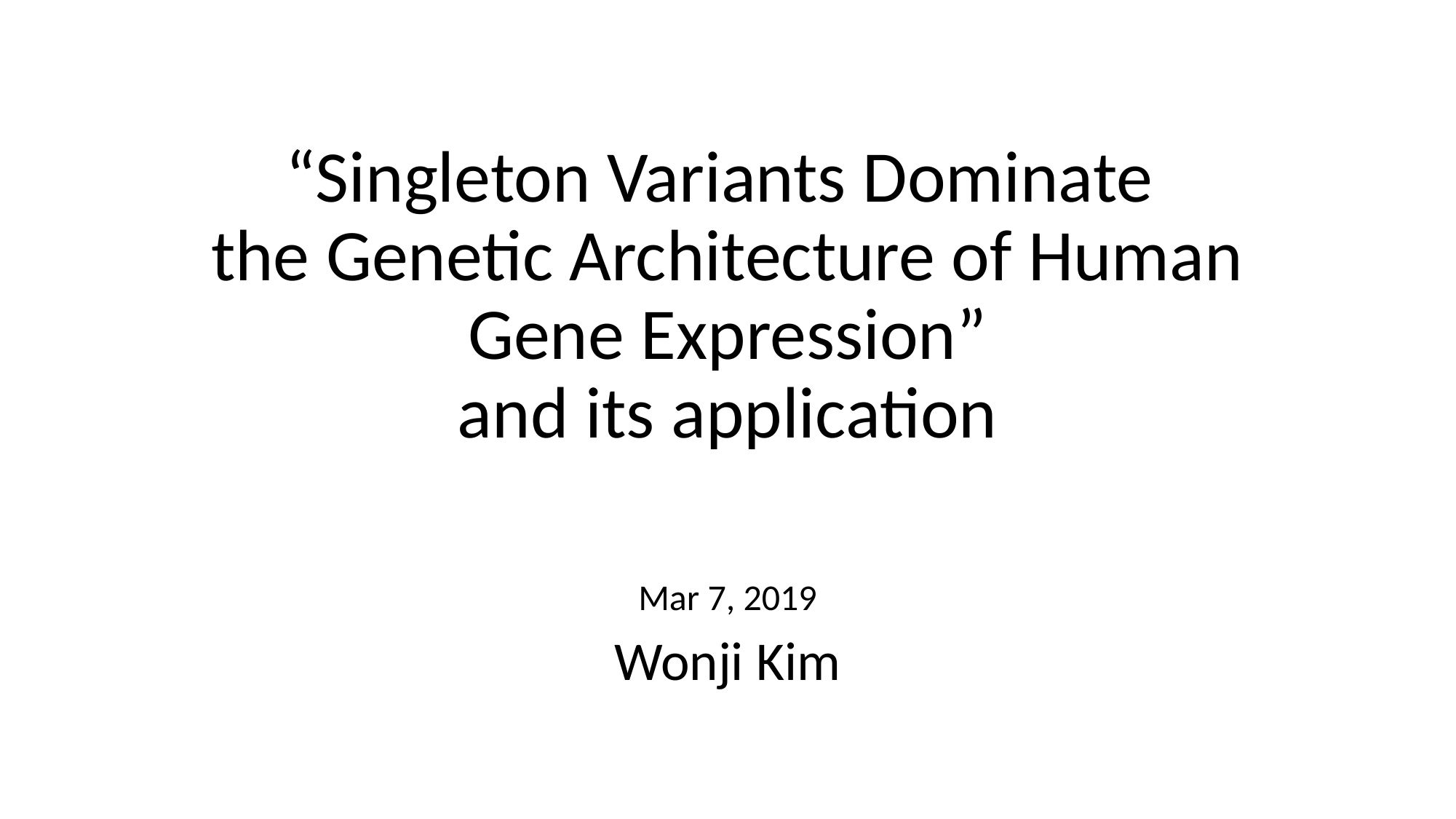

# “Singleton Variants Dominate the Genetic Architecture of Human Gene Expression” and its application
Mar 7, 2019
Wonji Kim